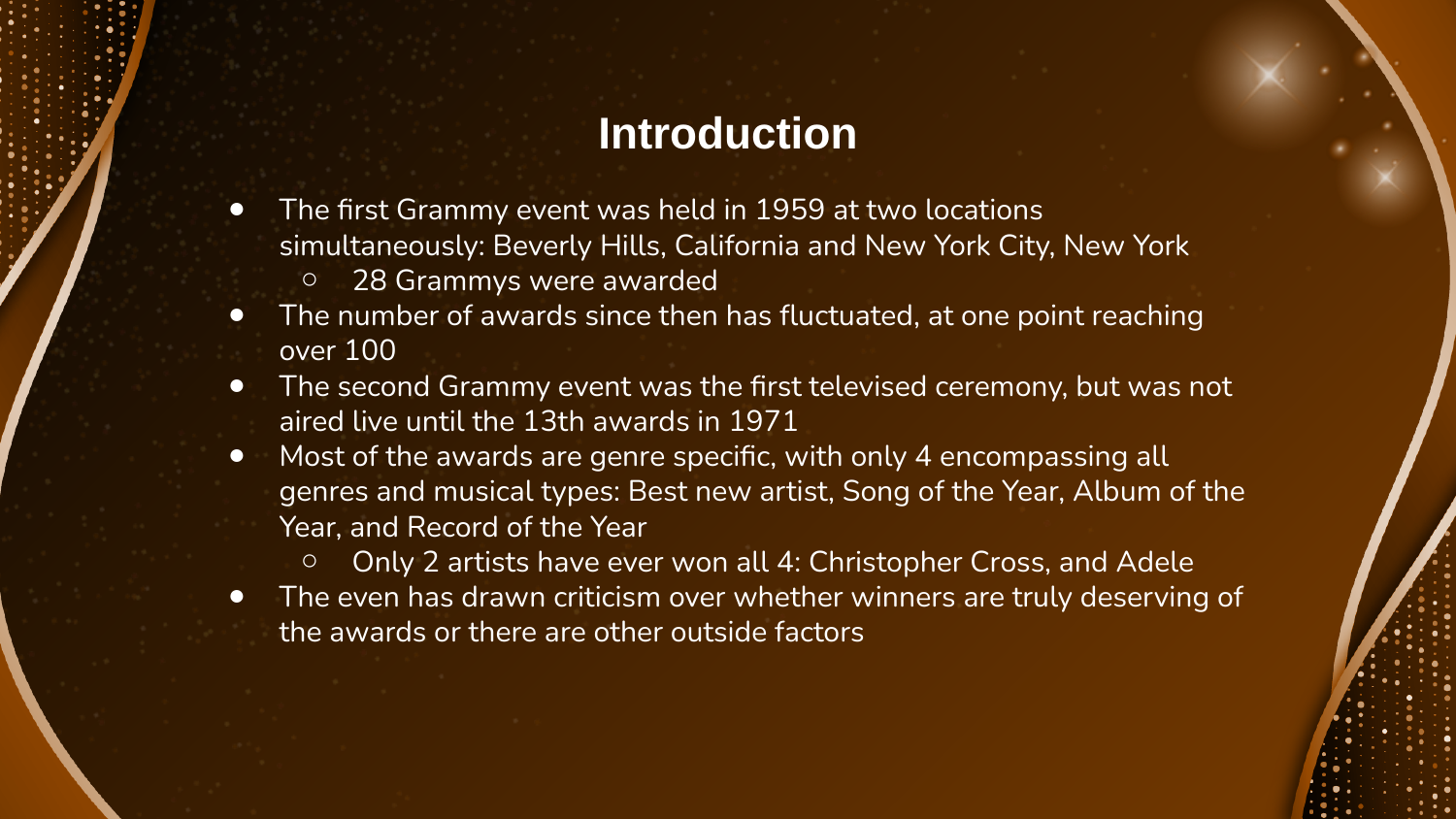

# Introduction
The first Grammy event was held in 1959 at two locations simultaneously: Beverly Hills, California and New York City, New York
28 Grammys were awarded
The number of awards since then has fluctuated, at one point reaching over 100
The second Grammy event was the first televised ceremony, but was not aired live until the 13th awards in 1971
Most of the awards are genre specific, with only 4 encompassing all
genres and musical types: Best new artist, Song of the Year, Album of the Year, and Record of the Year
Only 2 artists have ever won all 4: Christopher Cross, and Adele
The even has drawn criticism over whether winners are truly deserving of the awards or there are other outside factors